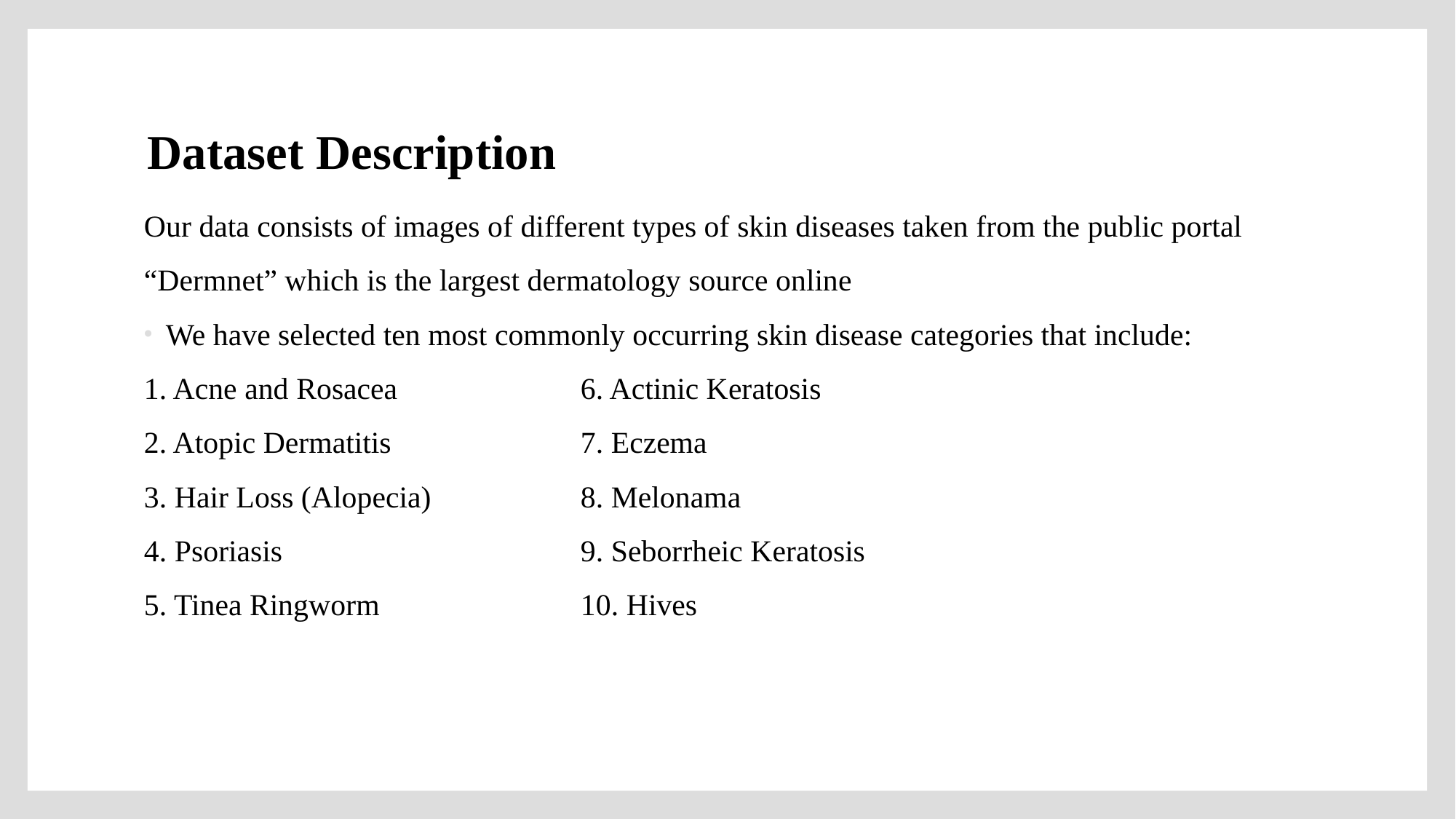

# Dataset Description
Our data consists of images of different types of skin diseases taken from the public portal
“Dermnet” which is the largest dermatology source online
We have selected ten most commonly occurring skin disease categories that include:
1. Acne and Rosacea		6. Actinic Keratosis
2. Atopic Dermatitis		7. Eczema
3. Hair Loss (Alopecia)		8. Melonama
4. Psoriasis			9. Seborrheic Keratosis
5. Tinea Ringworm		10. Hives